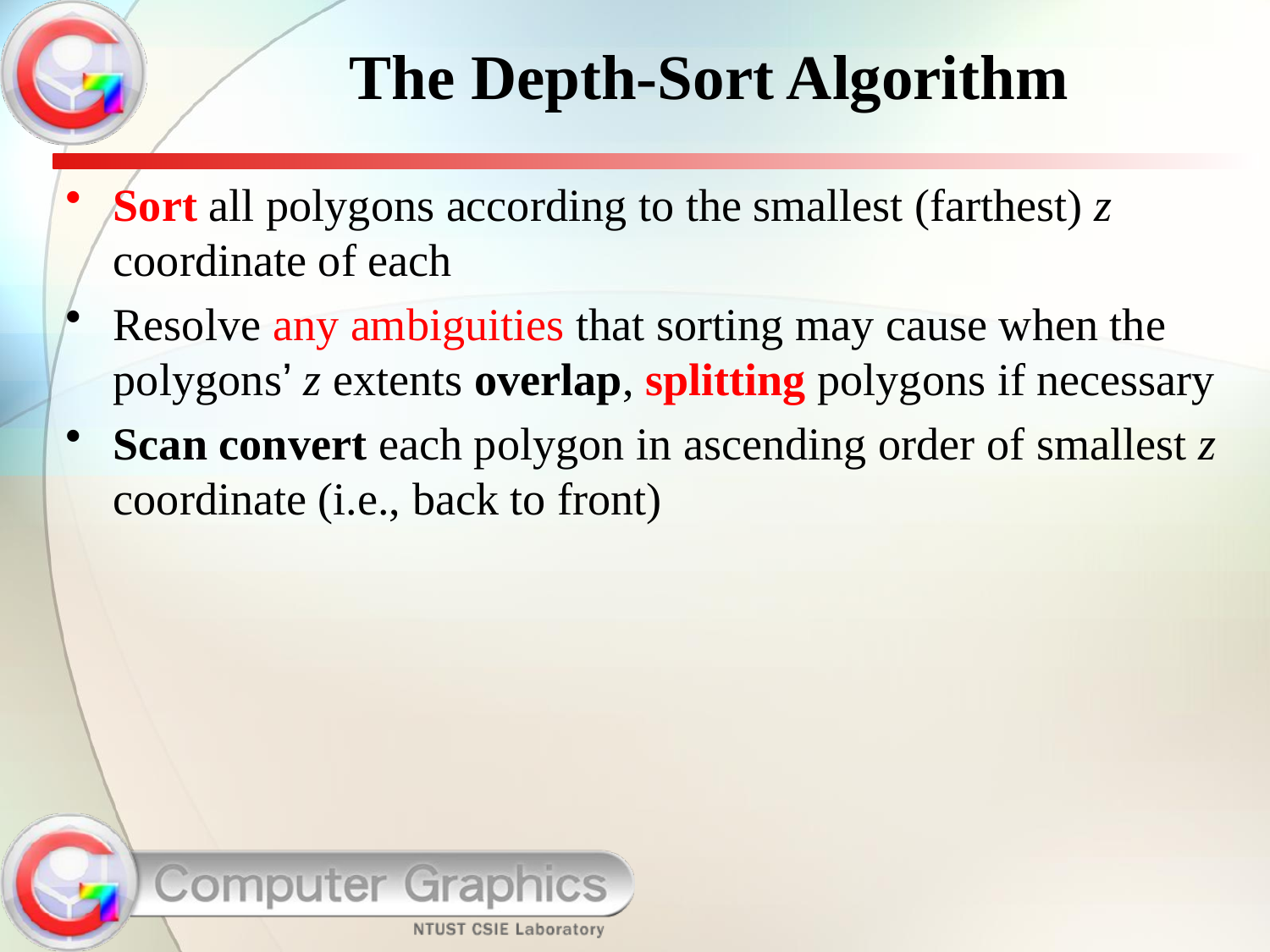

The Depth-Sort Algorithm
Sort all polygons according to the smallest (farthest) z coordinate of each
Resolve any ambiguities that sorting may cause when the polygons’ z extents overlap, splitting polygons if necessary
Scan convert each polygon in ascending order of smallest z coordinate (i.e., back to front)